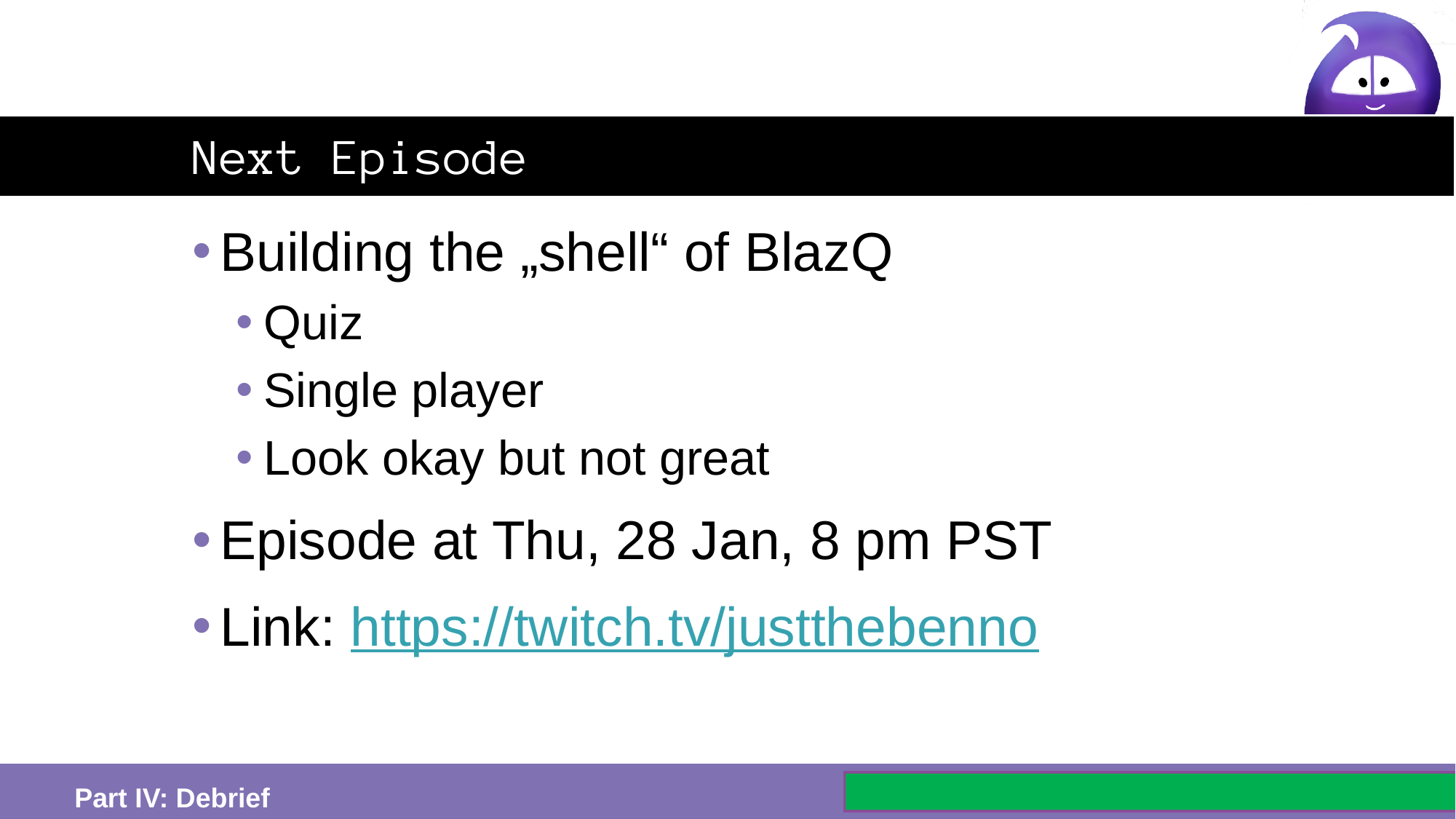

# Next Episode
Building the „shell“ of BlazQ
Quiz
Single player
Look okay but not great
Episode at Thu, 28 Jan, 8 pm PST
Link: https://twitch.tv/justthebenno

Part IV: Debrief